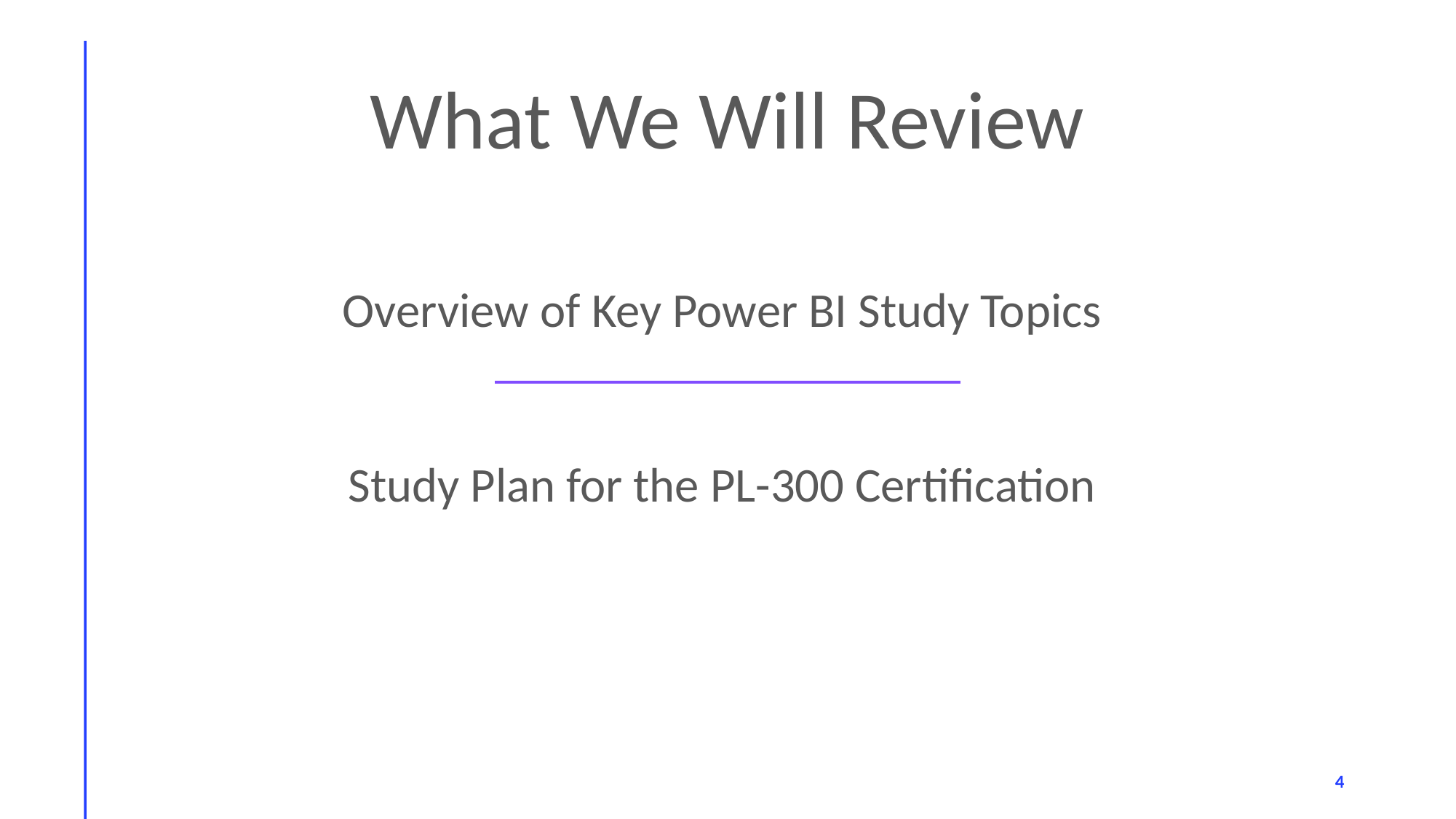

# What We Will Review

Overview of Key Power BI Study Topics

Study Plan for the PL-300 Certification
4